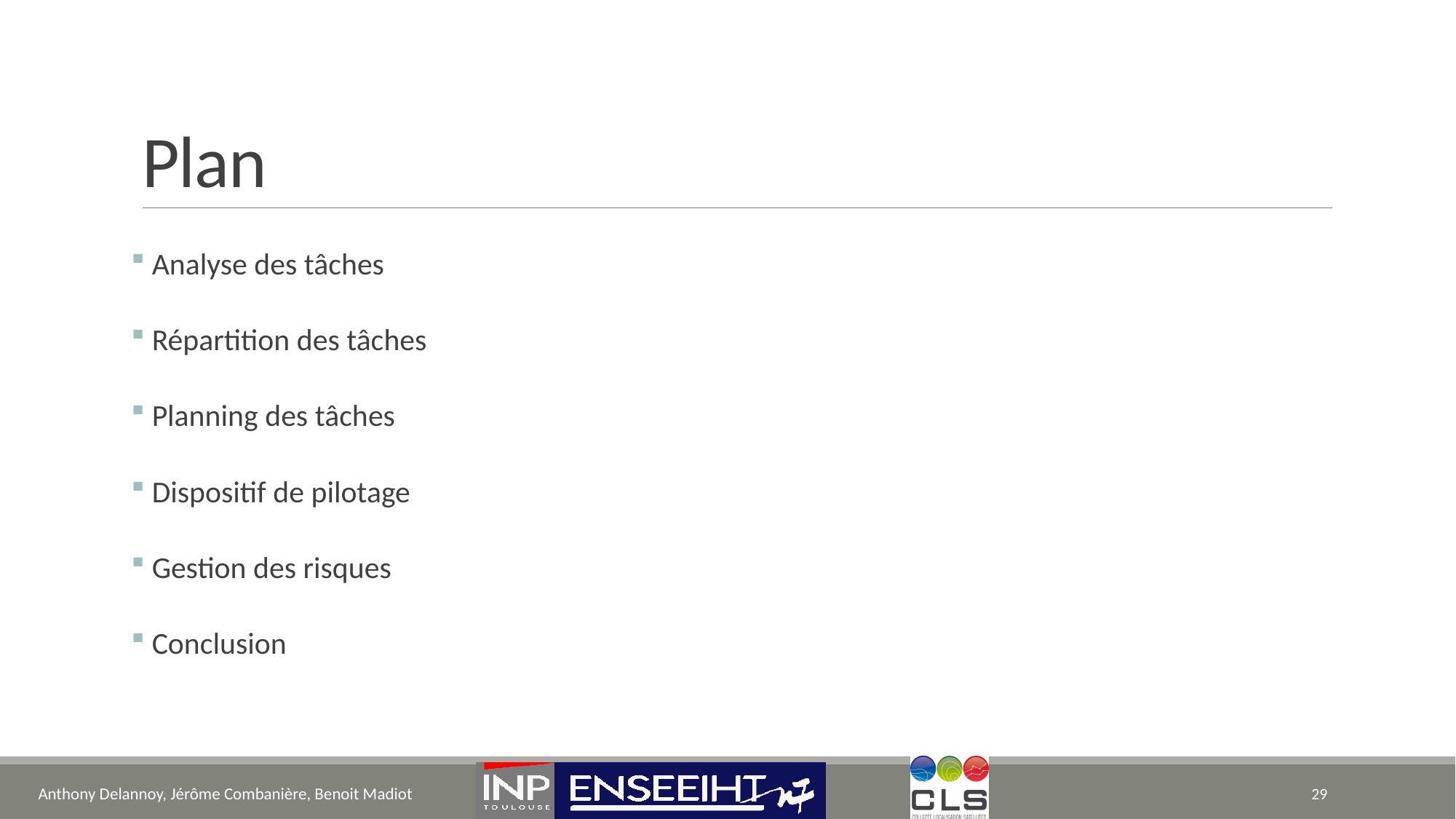

# Plan
 Analyse des tâches
 Répartition des tâches
 Planning des tâches
 Dispositif de pilotage
 Gestion des risques
 Conclusion

Anthony Delannoy, Jérôme Combanière, Benoit Madiot
29